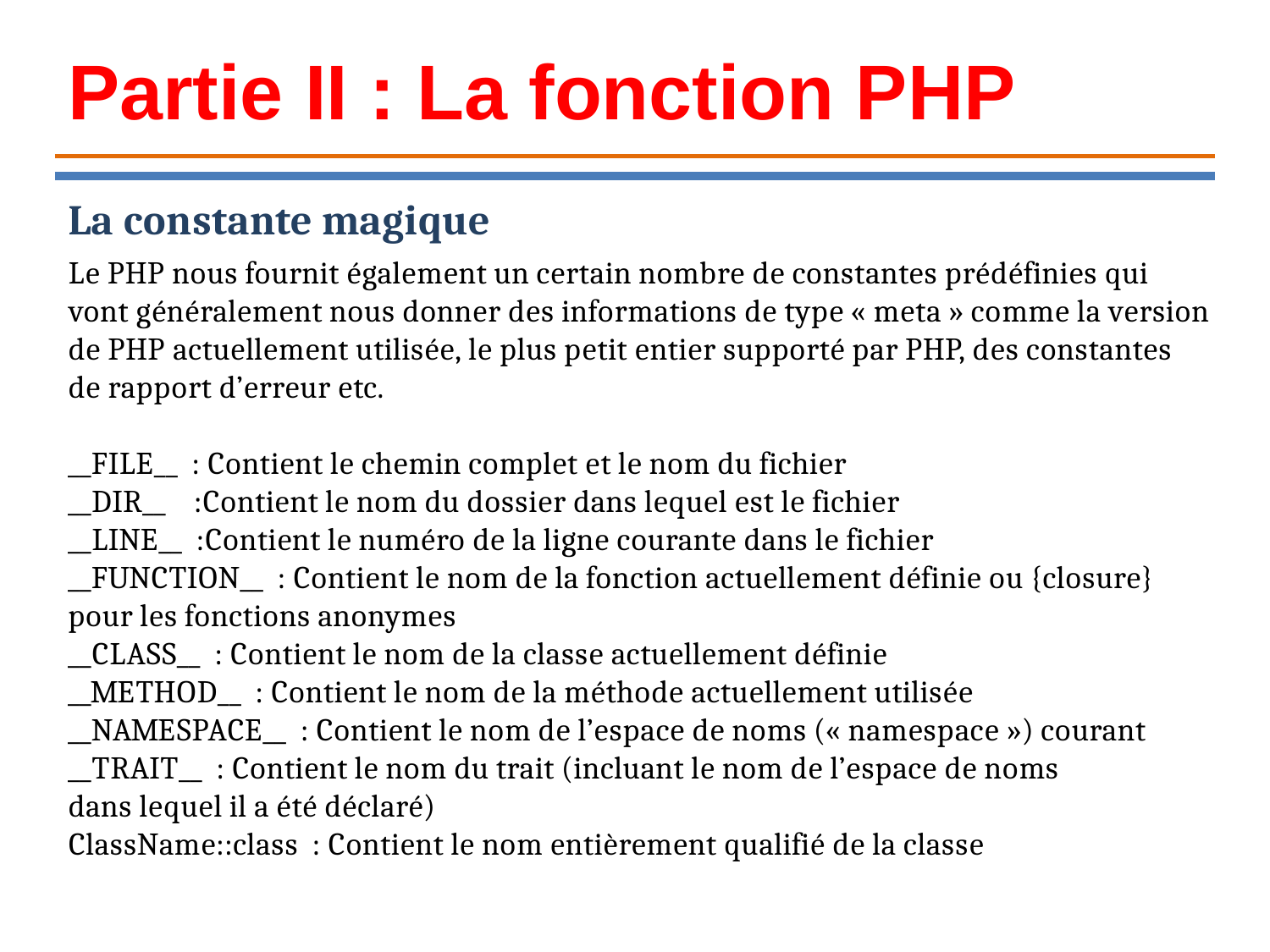

Partie II : La fonction PHP
La constante magique

Le PHP nous fournit également un certain nombre de constantes prédéfinies qui vont généralement nous donner des informations de type « meta » comme la version de PHP actuellement utilisée, le plus petit entier supporté par PHP, des constantes de rapport d’erreur etc.

__FILE__  : Contient le chemin complet et le nom du fichier
__DIR__    :Contient le nom du dossier dans lequel est le fichier
__LINE__  :Contient le numéro de la ligne courante dans le fichier
__FUNCTION__  : Contient le nom de la fonction actuellement définie ou {closure}
pour les fonctions anonymes
__CLASS__  : Contient le nom de la classe actuellement définie
__METHOD__  : Contient le nom de la méthode actuellement utilisée
__NAMESPACE__  : Contient le nom de l’espace de noms (« namespace ») courant
__TRAIT__  : Contient le nom du trait (incluant le nom de l’espace de noms
dans lequel il a été déclaré)
ClassName::class  : Contient le nom entièrement qualifié de la classe